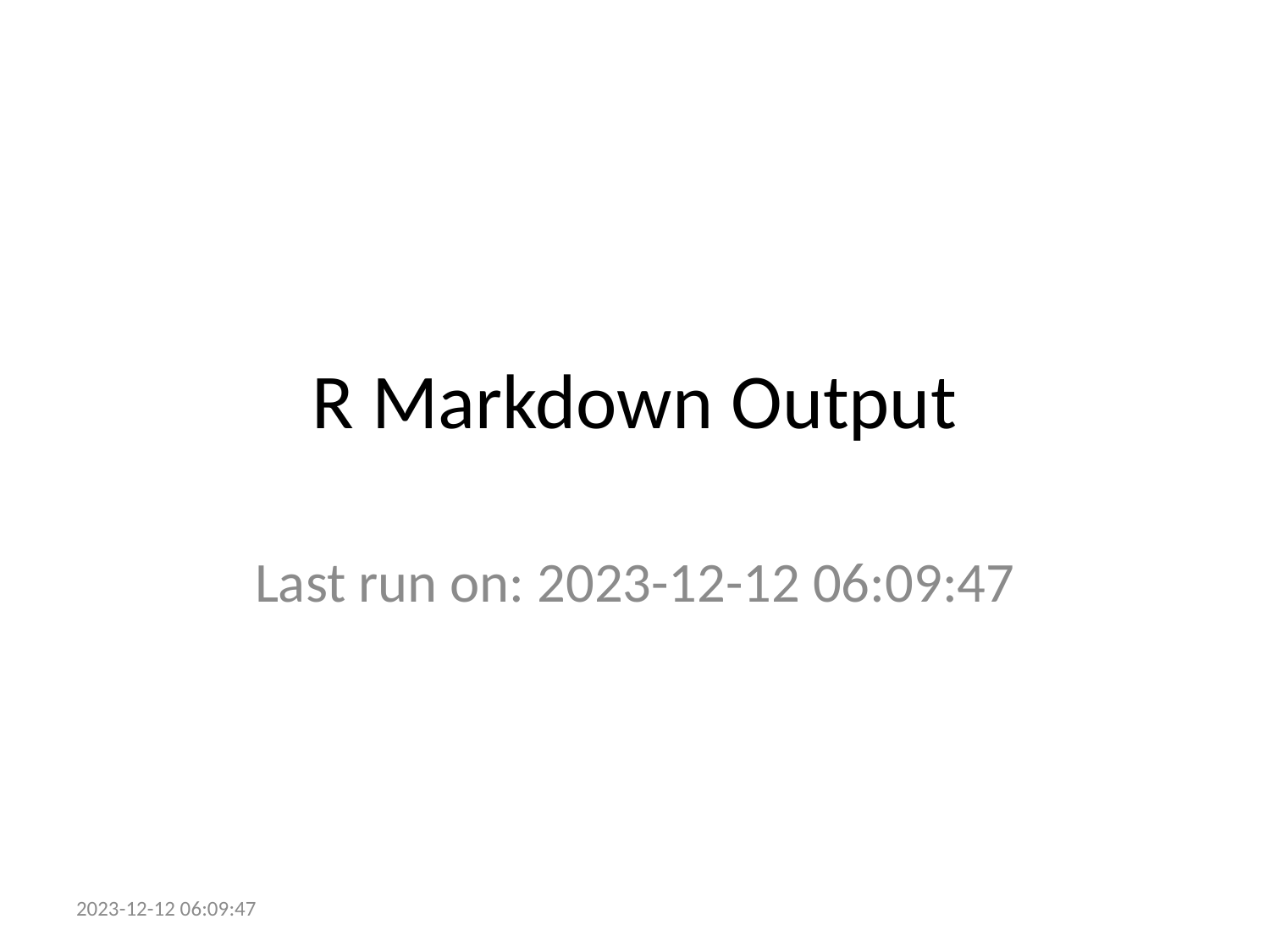

# R Markdown Output
Last run on: 2023-12-12 06:09:47
2023-12-12 06:09:47